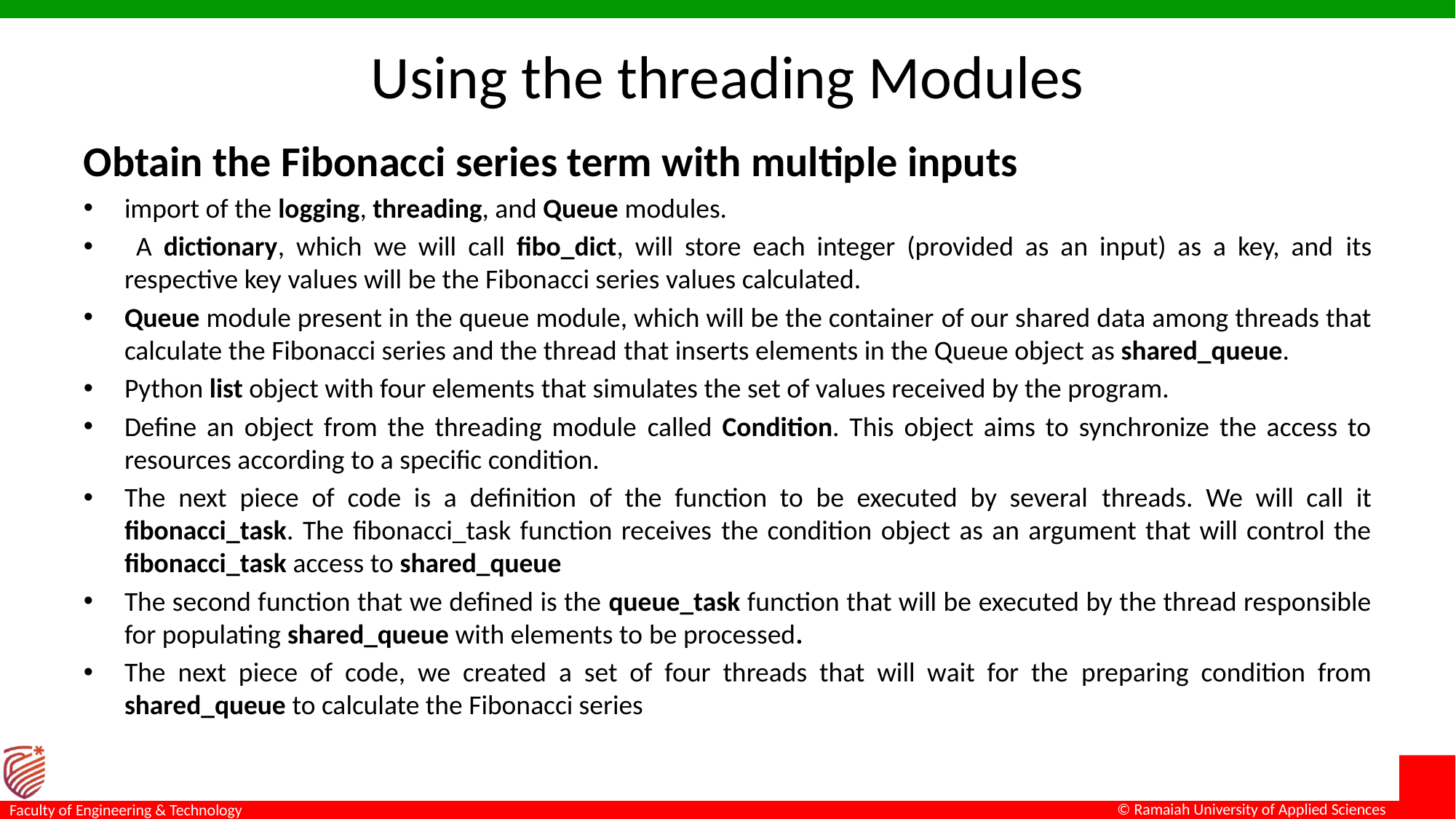

# Using the threading Modules
Obtain the Fibonacci series term with multiple inputs
import of the logging, threading, and Queue modules.
 A dictionary, which we will call fibo_dict, will store each integer (provided as an input) as a key, and its respective key values will be the Fibonacci series values calculated.
Queue module present in the queue module, which will be the container of our shared data among threads that calculate the Fibonacci series and the thread that inserts elements in the Queue object as shared_queue.
Python list object with four elements that simulates the set of values received by the program.
Define an object from the threading module called Condition. This object aims to synchronize the access to resources according to a specific condition.
The next piece of code is a definition of the function to be executed by several threads. We will call it fibonacci_task. The fibonacci_task function receives the condition object as an argument that will control the fibonacci_task access to shared_queue
The second function that we defined is the queue_task function that will be executed by the thread responsible for populating shared_queue with elements to be processed.
The next piece of code, we created a set of four threads that will wait for the preparing condition from shared_queue to calculate the Fibonacci series